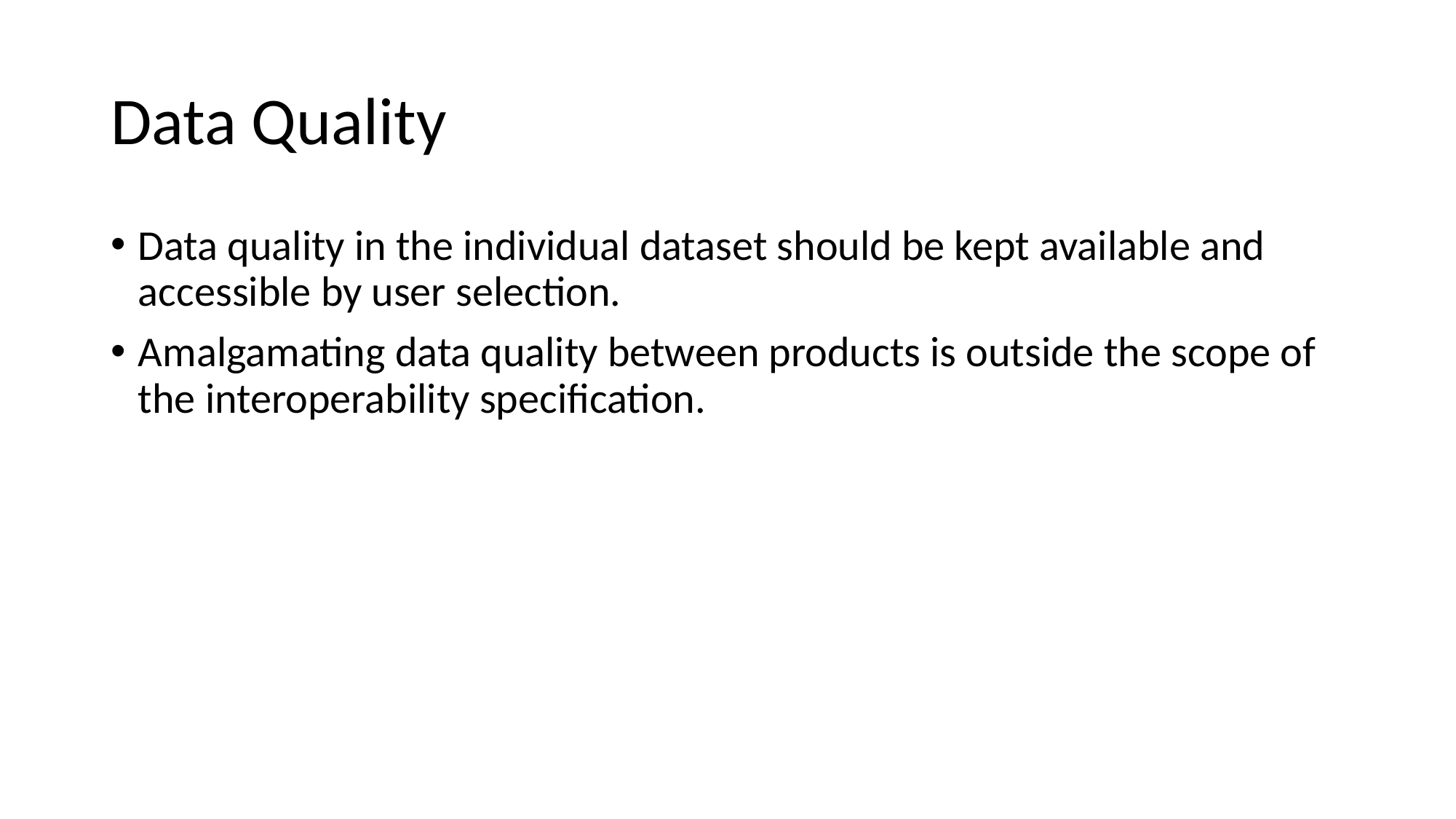

# Data Quality
Data quality in the individual dataset should be kept available and accessible by user selection.
Amalgamating data quality between products is outside the scope of the interoperability specification.